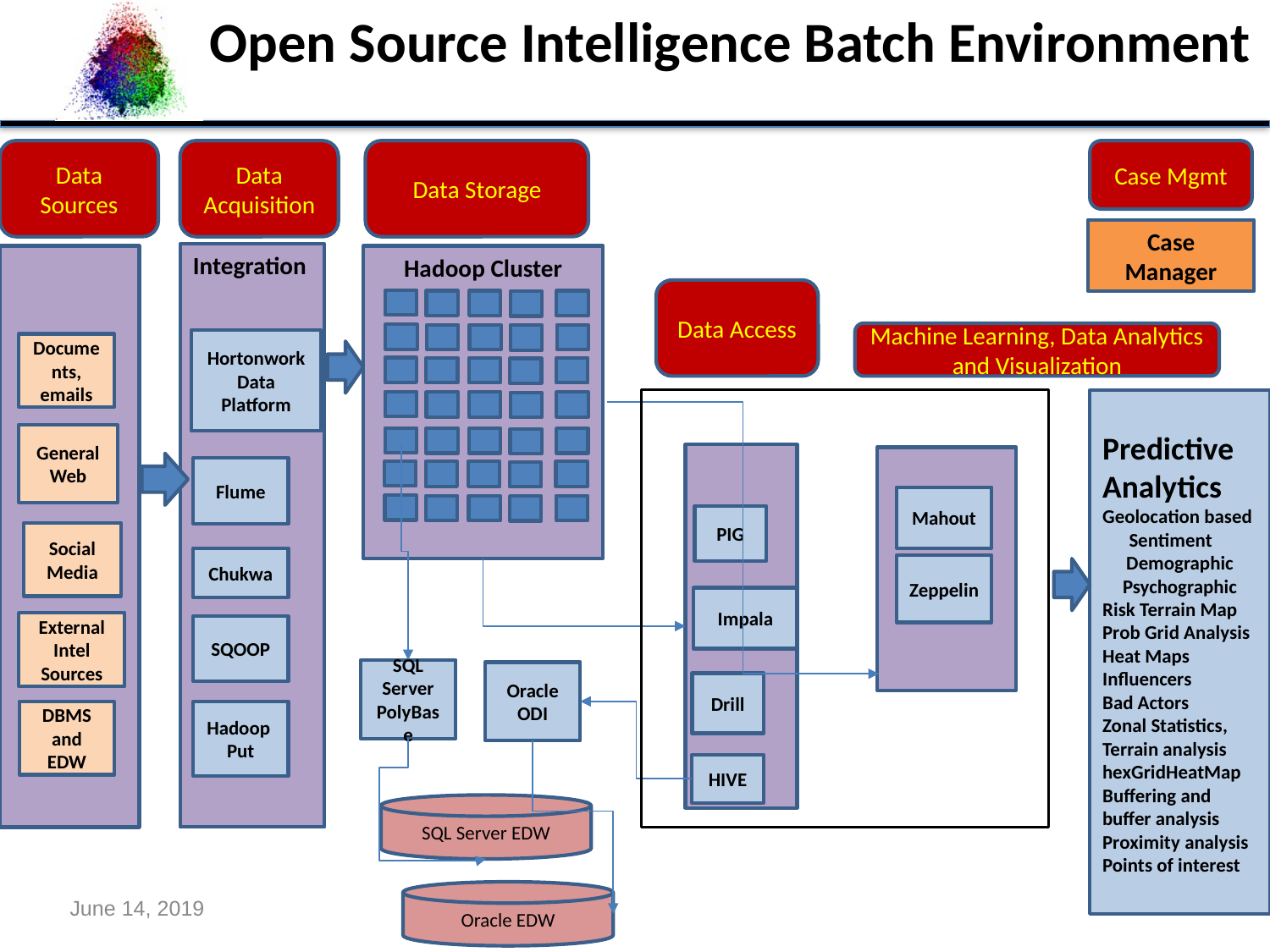

Open Source Intelligence Batch Environment
Data Sources
Data Acquisition
Data Storage
Case Mgmt
Case Manager
Integration

Hadoop Cluster

Data Access
Machine Learning, Data Analytics and Visualization
Hortonwork Data Platform
Documents, emails

Predictive Analytics
Geolocation based
      Sentiment
Demographic
Psychographic
Risk Terrain Map
Prob Grid Analysis
Heat Maps
Influencers
Bad Actors
Zonal Statistics,
Terrain analysis
hexGridHeatMap
Buffering and buffer analysis
Proximity analysis
Points of interest

General Web

Flume
Mahout
PIG
Social Media
Chukwa
Zeppelin

Impala
External Intel Sources
SQOOP
SQL Server PolyBase
Oracle ODI
Drill
Hadoop
Put
DBMS and EDW
HIVE
SQL Server EDW
Oracle EDW

June 14, 2019